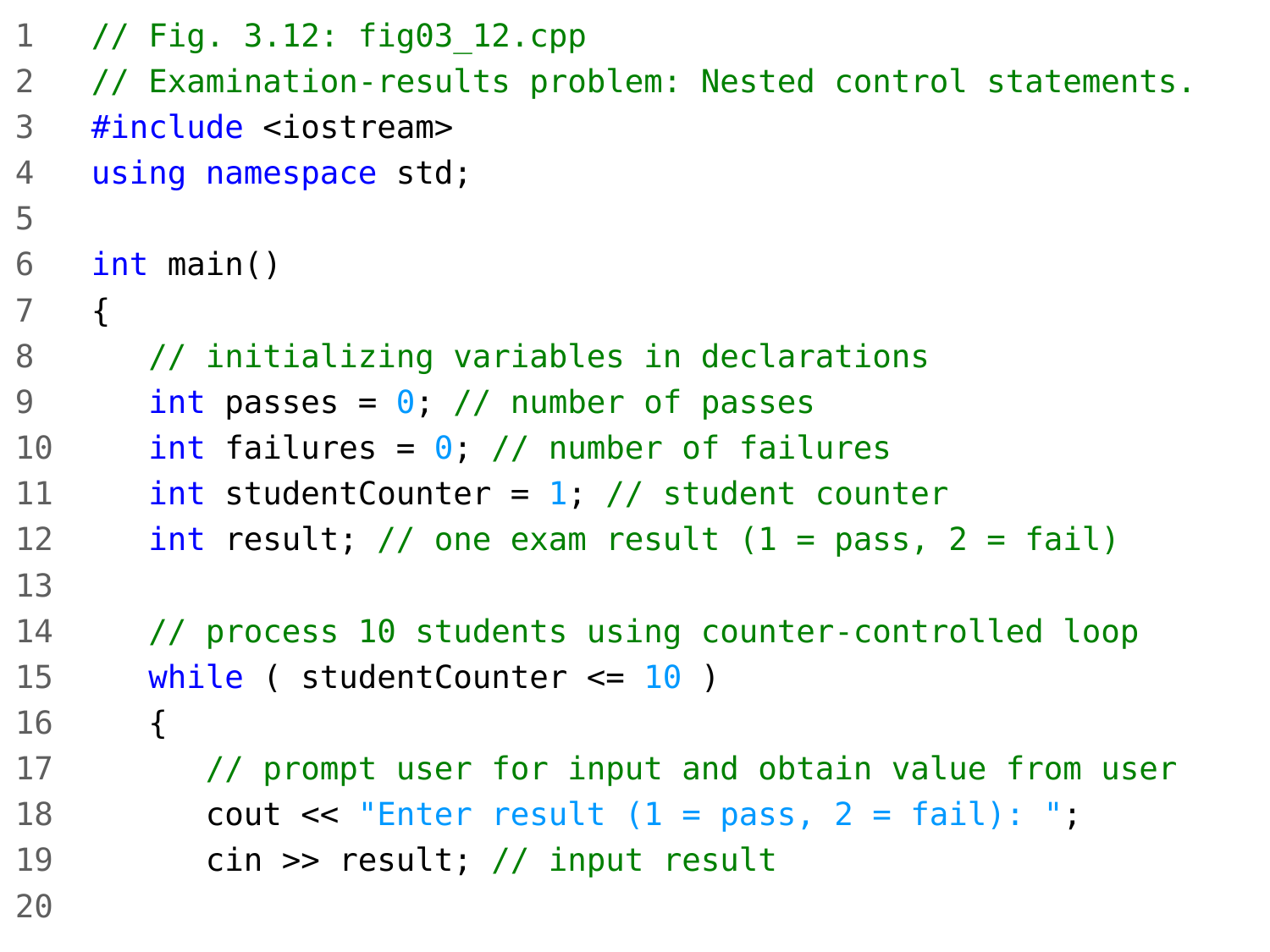

1   // Fig. 3.12: fig03_12.cpp
2   // Examination-results problem: Nested control statements.
3   #include <iostream>
4   using namespace std;
5
6   int main()
7   {
8      // initializing variables in declarations
9      int passes = 0; // number of passes
10     int failures = 0; // number of failures
11     int studentCounter = 1; // student counter
12     int result; // one exam result (1 = pass, 2 = fail)
13
14     // process 10 students using counter-controlled loop
15     while ( studentCounter <= 10 )
16     {
17        // prompt user for input and obtain value from user
18        cout << "Enter result (1 = pass, 2 = fail): ";
19        cin >> result; // input result
20